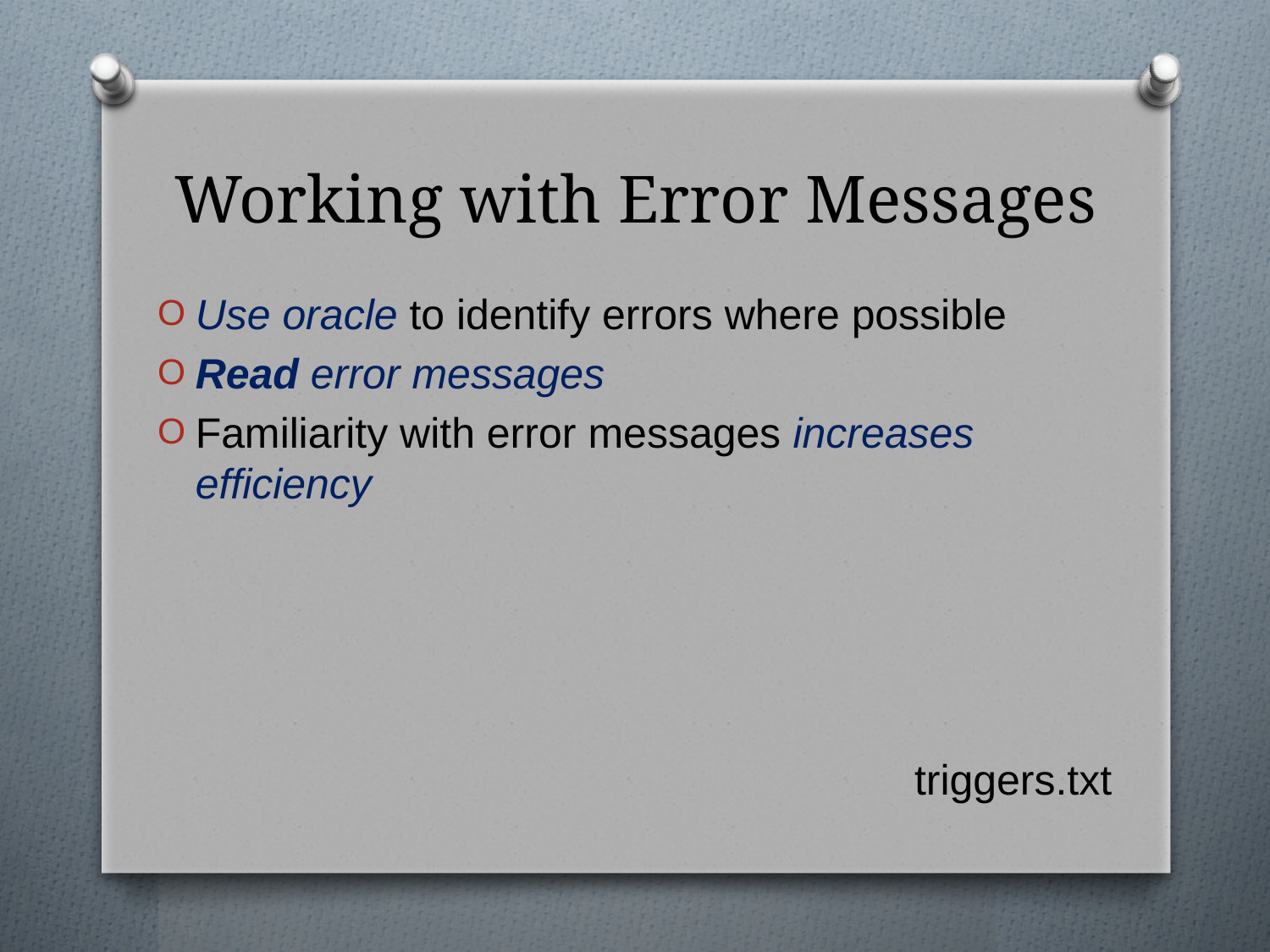

# Working with Error Messages
Use oracle to identify errors where possible
Read error messages
Familiarity with error messages increases efficiency

triggers.txt